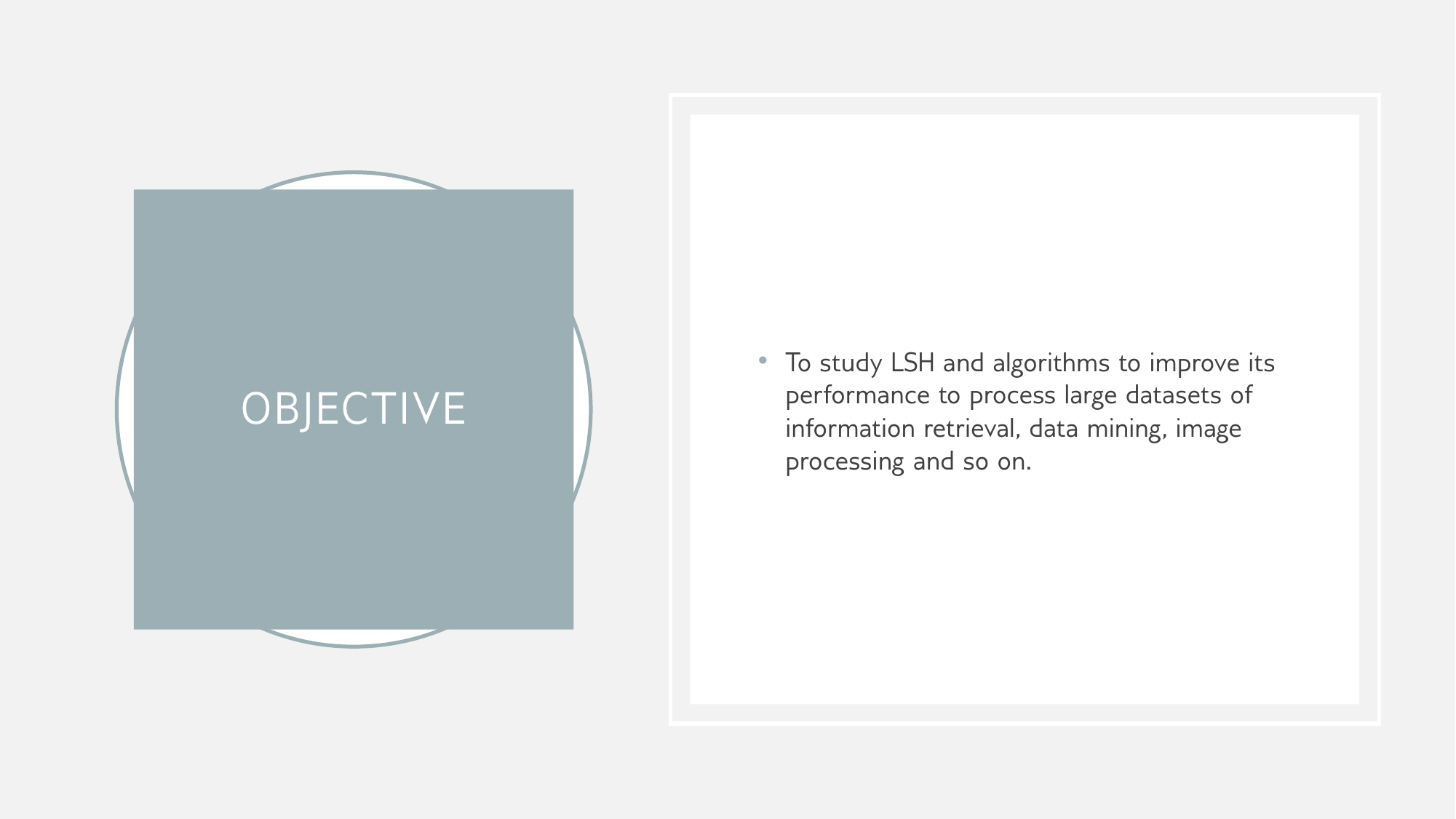

To study LSH and algorithms to improve its performance to process large datasets of information retrieval, data mining, image processing and so on.
# Objective